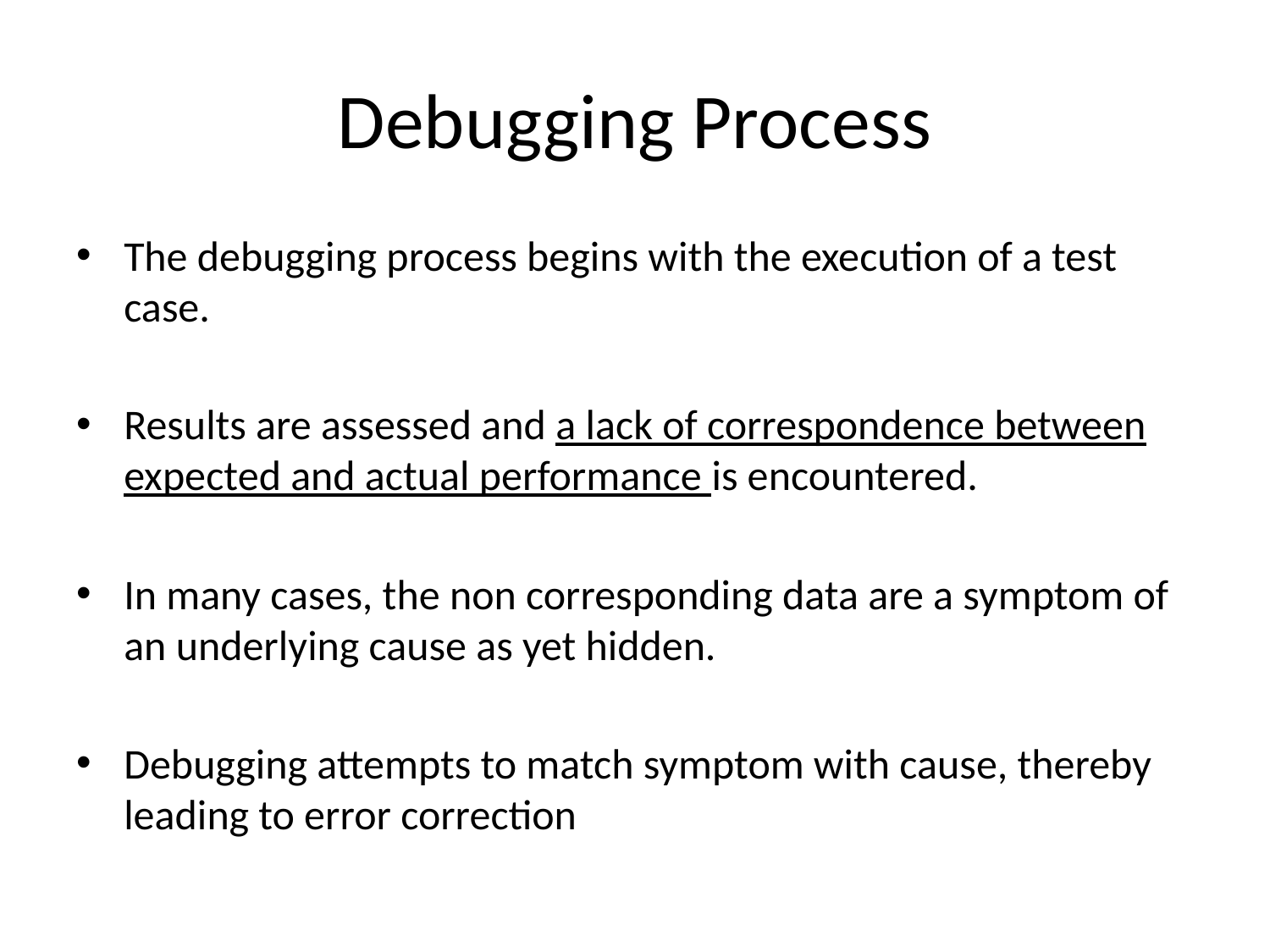

# Debugging Process
The debugging process begins with the execution of a test case.

Results are assessed and a lack of correspondence between expected and actual performance is encountered.

In many cases, the non corresponding data are a symptom of an underlying cause as yet hidden.

Debugging attempts to match symptom with cause, thereby leading to error correction